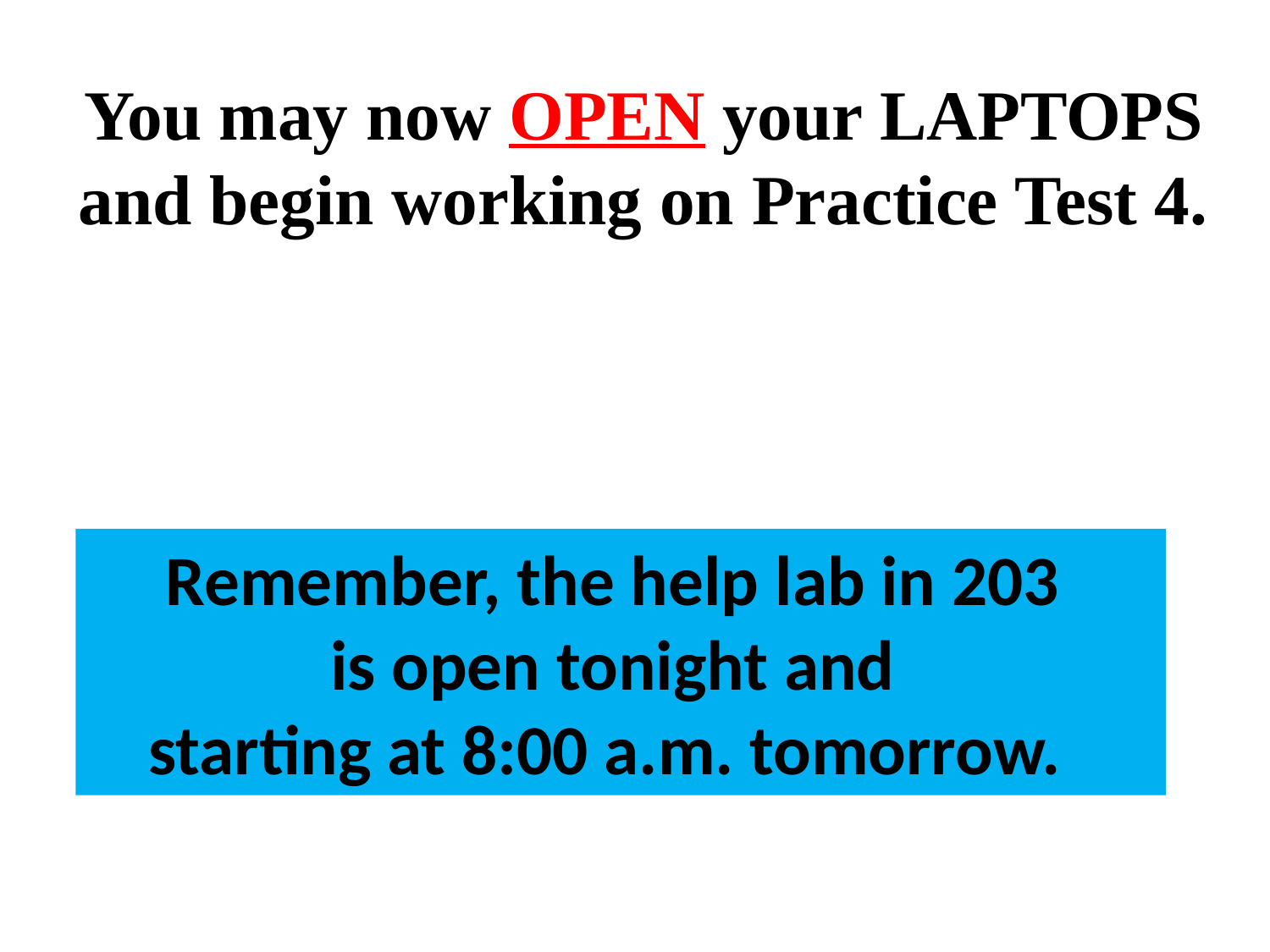

You may now OPEN your LAPTOPS
and begin working on Practice Test 4.

Remember, the help lab in 203
is open tonight and
starting at 8:00 a.m. tomorrow.